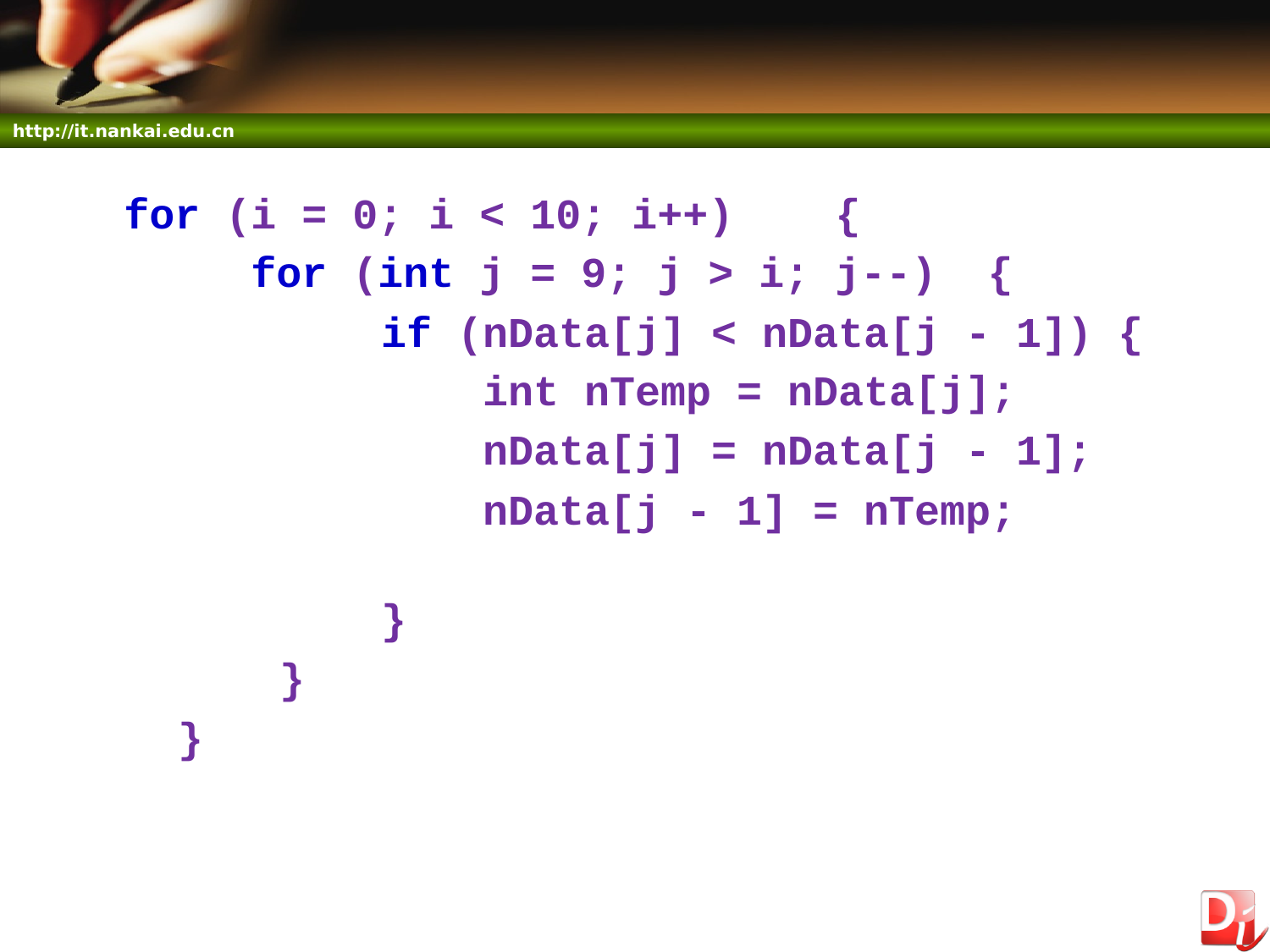

#
	for (i = 0; i < 10; i++)    {
	     for (int j = 9; j > i; j--)  {
            if (nData[j] < nData[j - 1]) {
                int nTemp = nData[j];
                nData[j] = nData[j - 1];
                nData[j - 1] = nTemp;
            }
        }
    }